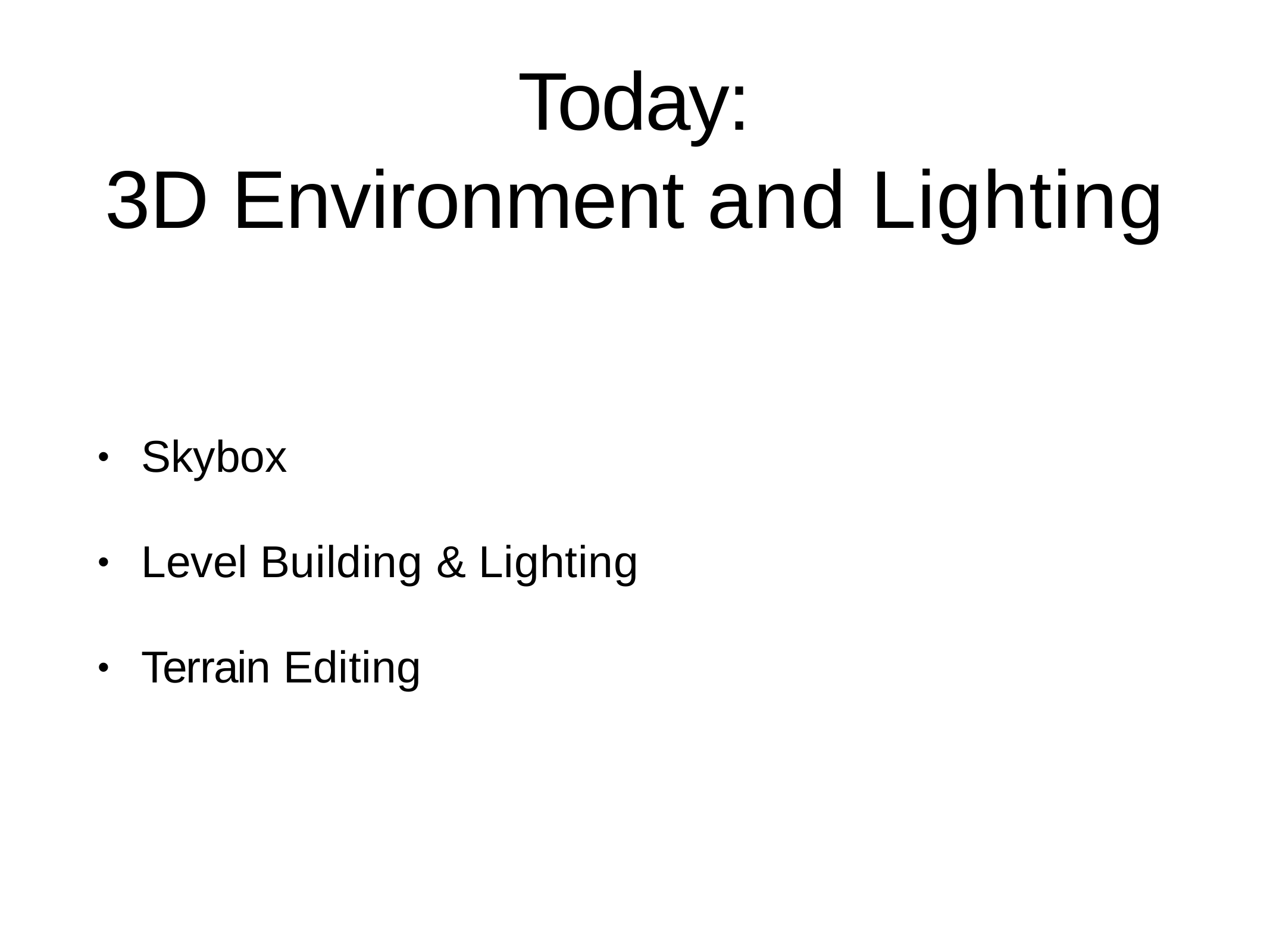

# Today:
3D Environment and Lighting
Skybox
•
Level Building & Lighting
•
Terrain Editing
•